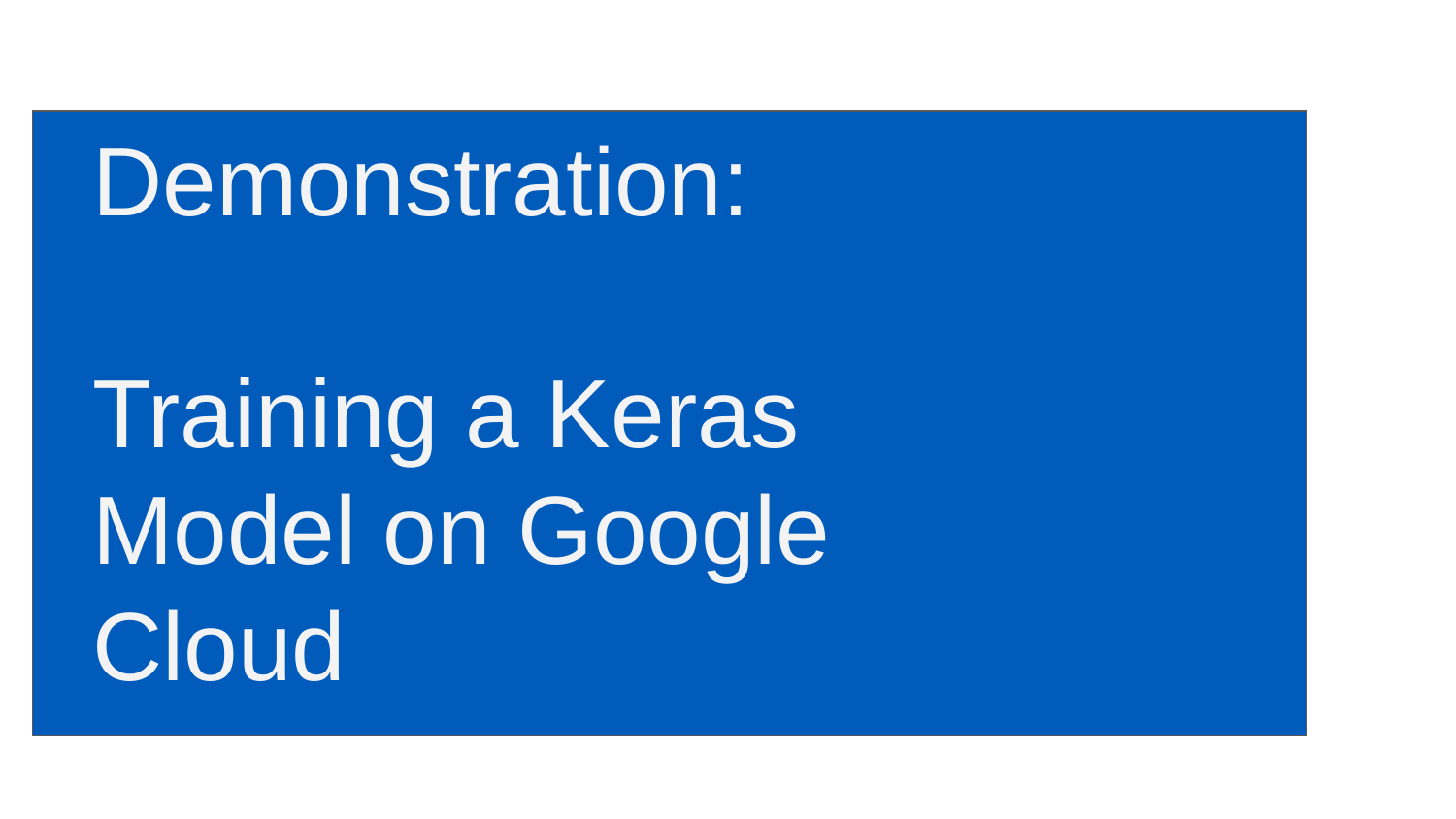

# Demonstration:

Training a Keras Model on Google Cloud